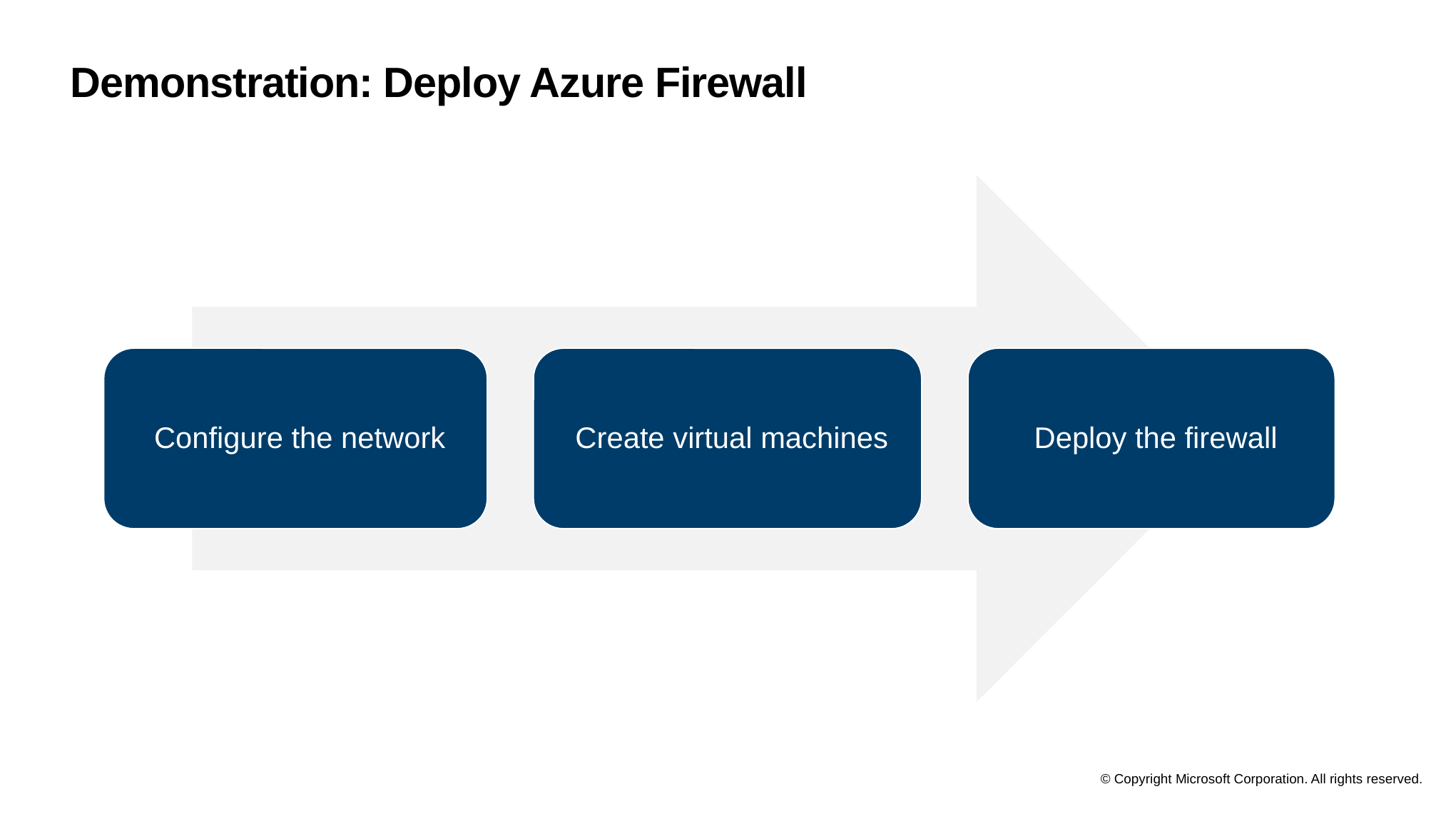

# Demonstration: Deploy Azure Firewall
Configure the network
Create virtual machines
Deploy the firewall